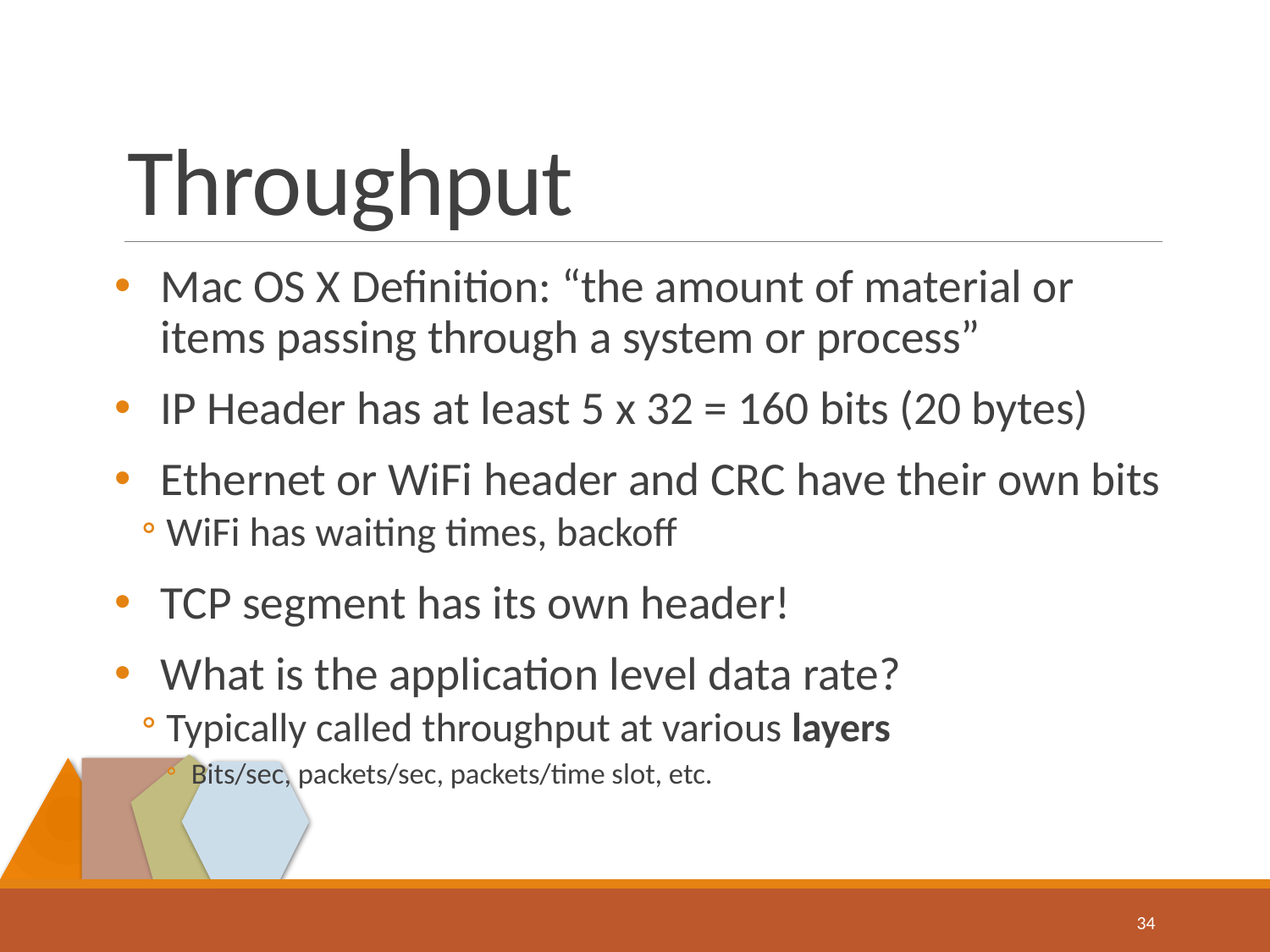

# Throughput
Mac OS X Definition: “the amount of material or items passing through a system or process”
IP Header has at least 5 x 32 = 160 bits (20 bytes)
Ethernet or WiFi header and CRC have their own bits
WiFi has waiting times, backoff
TCP segment has its own header!
What is the application level data rate?
Typically called throughput at various layers
Bits/sec, packets/sec, packets/time slot, etc.
34